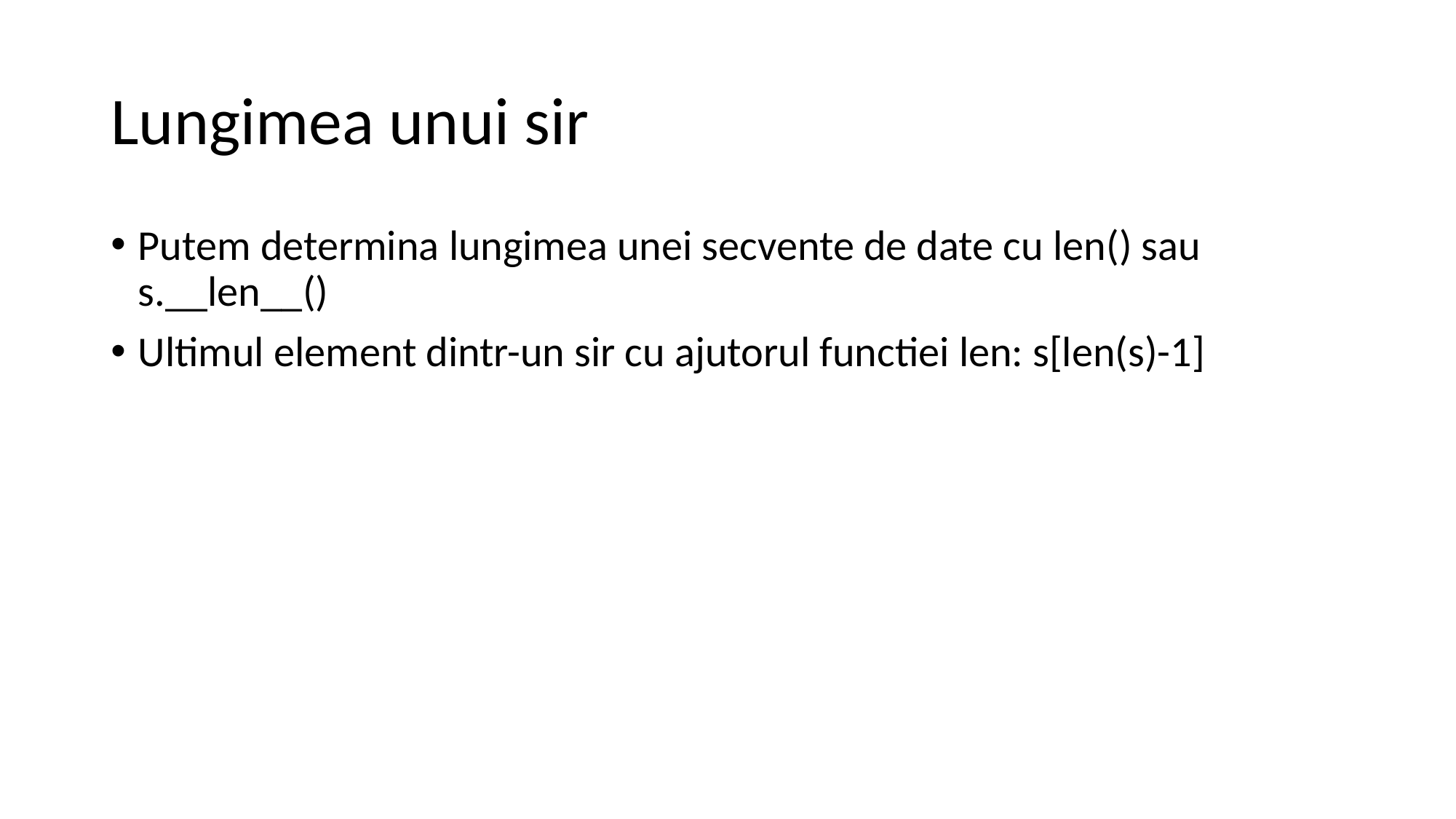

# Lungimea unui sir
Putem determina lungimea unei secvente de date cu len() sau s.__len__()
Ultimul element dintr-un sir cu ajutorul functiei len: s[len(s)-1]